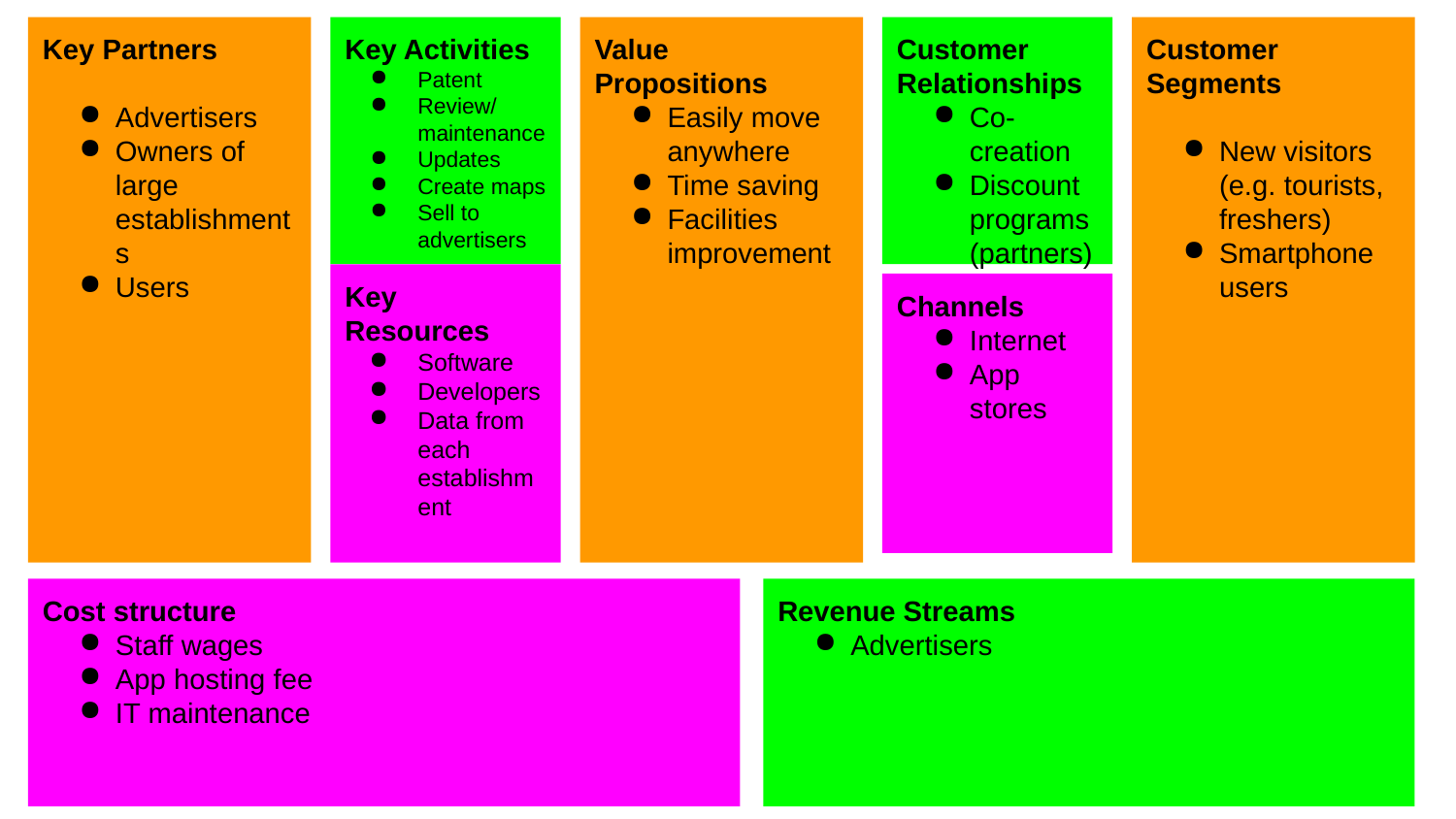

Key Partners

Advertisers
Owners of large establishments
Users
Key Activities
Patent
Review/maintenance
Updates
Create maps
Sell to advertisers
Value Propositions
Easily move anywhere
Time saving
Facilities improvement
Customer Relationships
Co-creation
Discount programs (partners)
Customer Segments

New visitors (e.g. tourists, freshers)
Smartphone users
Key Resources
Software
Developers
Data from each establishment

Channels
Internet
App stores
Cost structure
Staff wages
App hosting fee
IT maintenance
Revenue Streams
Advertisers